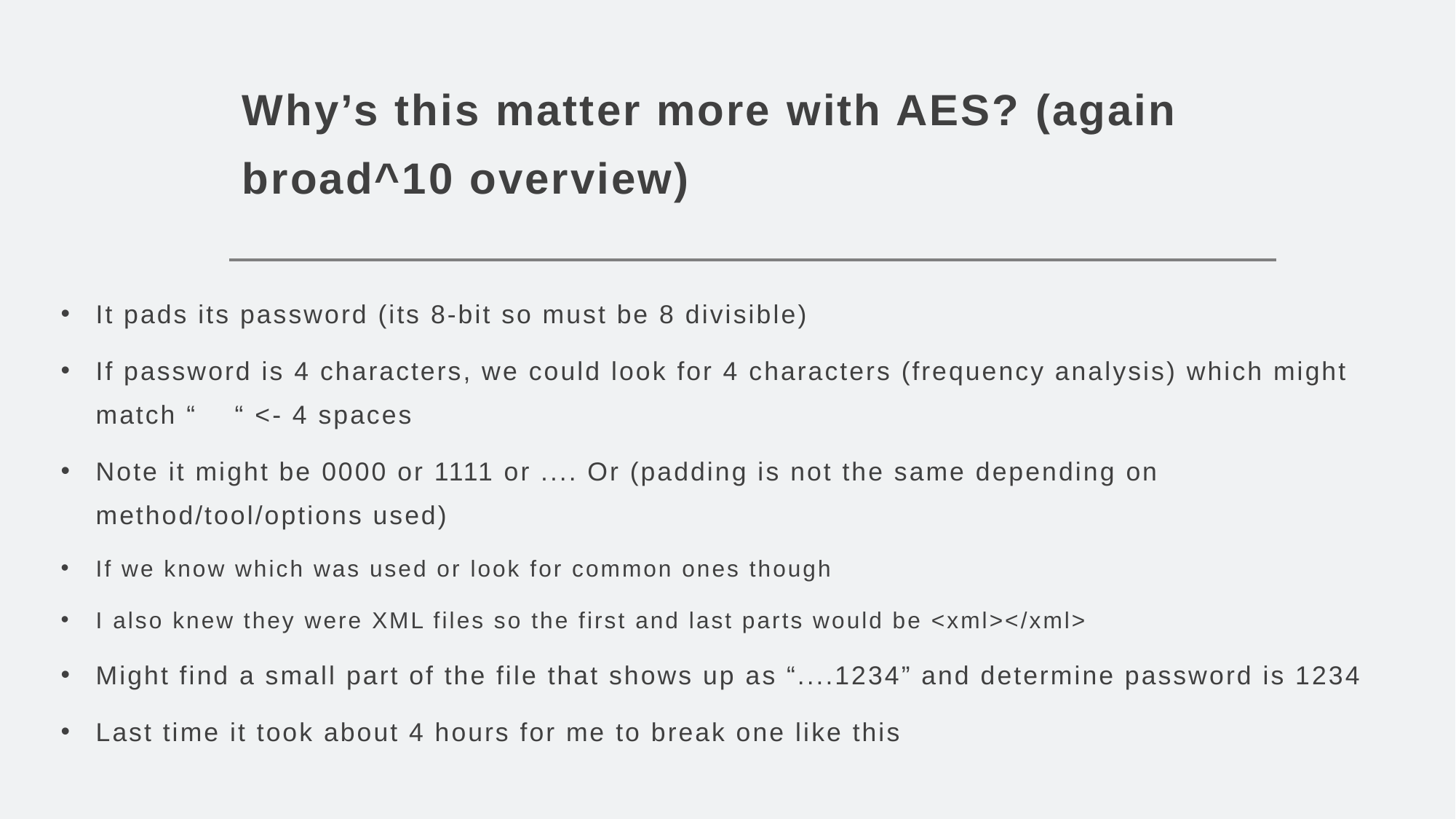

# Why’s this matter more with AES? (again broad^10 overview)
It pads its password (its 8-bit so must be 8 divisible)
If password is 4 characters, we could look for 4 characters (frequency analysis) which might match “    “ <- 4 spaces
Note it might be 0000 or 1111 or .... Or (padding is not the same depending on method/tool/options used)
If we know which was used or look for common ones though
I also knew they were XML files so the first and last parts would be <xml></xml>
Might find a small part of the file that shows up as “....1234” and determine password is 1234
Last time it took about 4 hours for me to break one like this